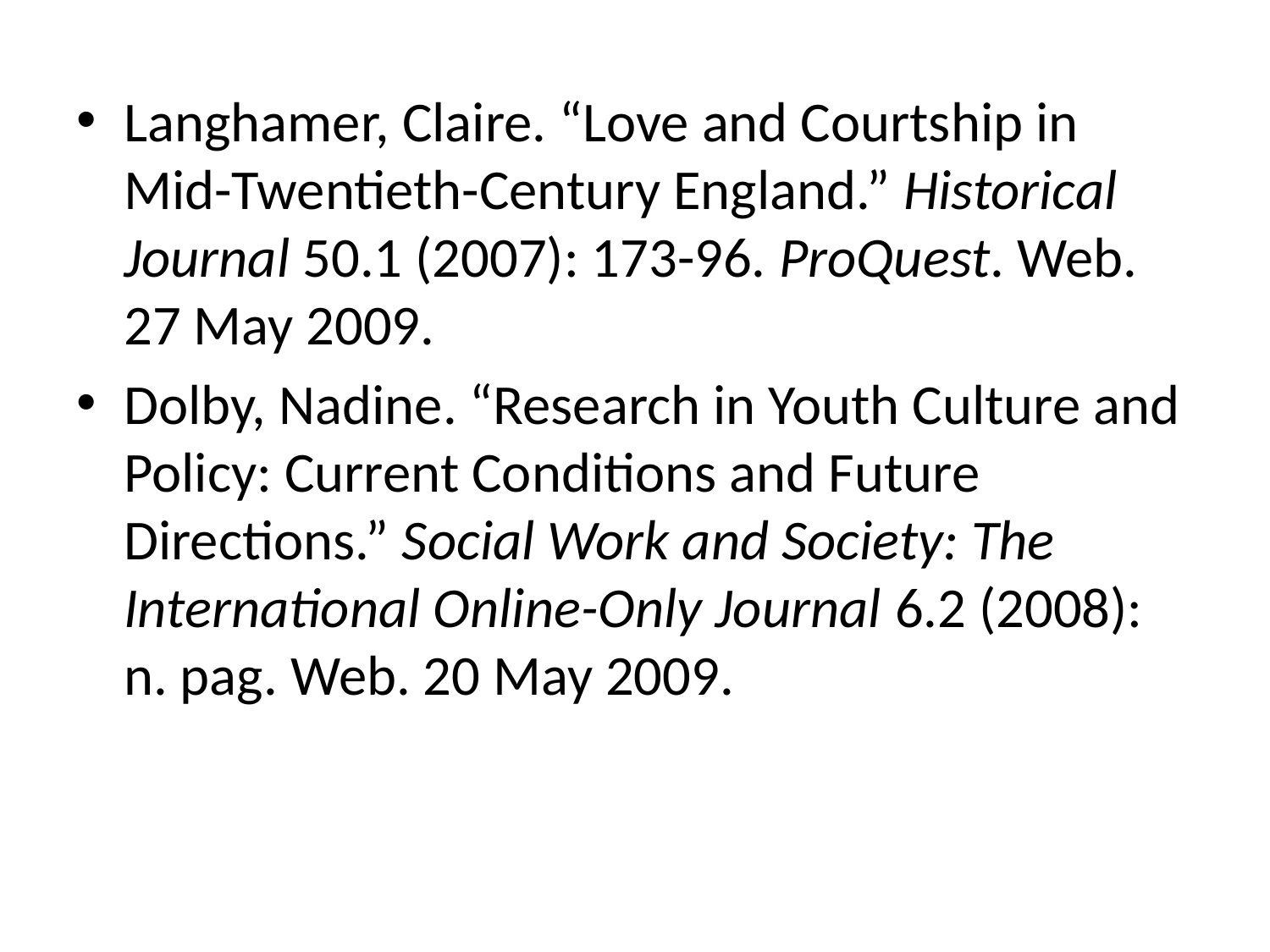

#
Langhamer, Claire. “Love and Courtship in Mid-Twentieth-Century England.” Historical Journal 50.1 (2007): 173-96. ProQuest. Web. 27 May 2009.
Dolby, Nadine. “Research in Youth Culture and Policy: Current Conditions and Future Directions.” Social Work and Society: The International Online-Only Journal 6.2 (2008): n. pag. Web. 20 May 2009.